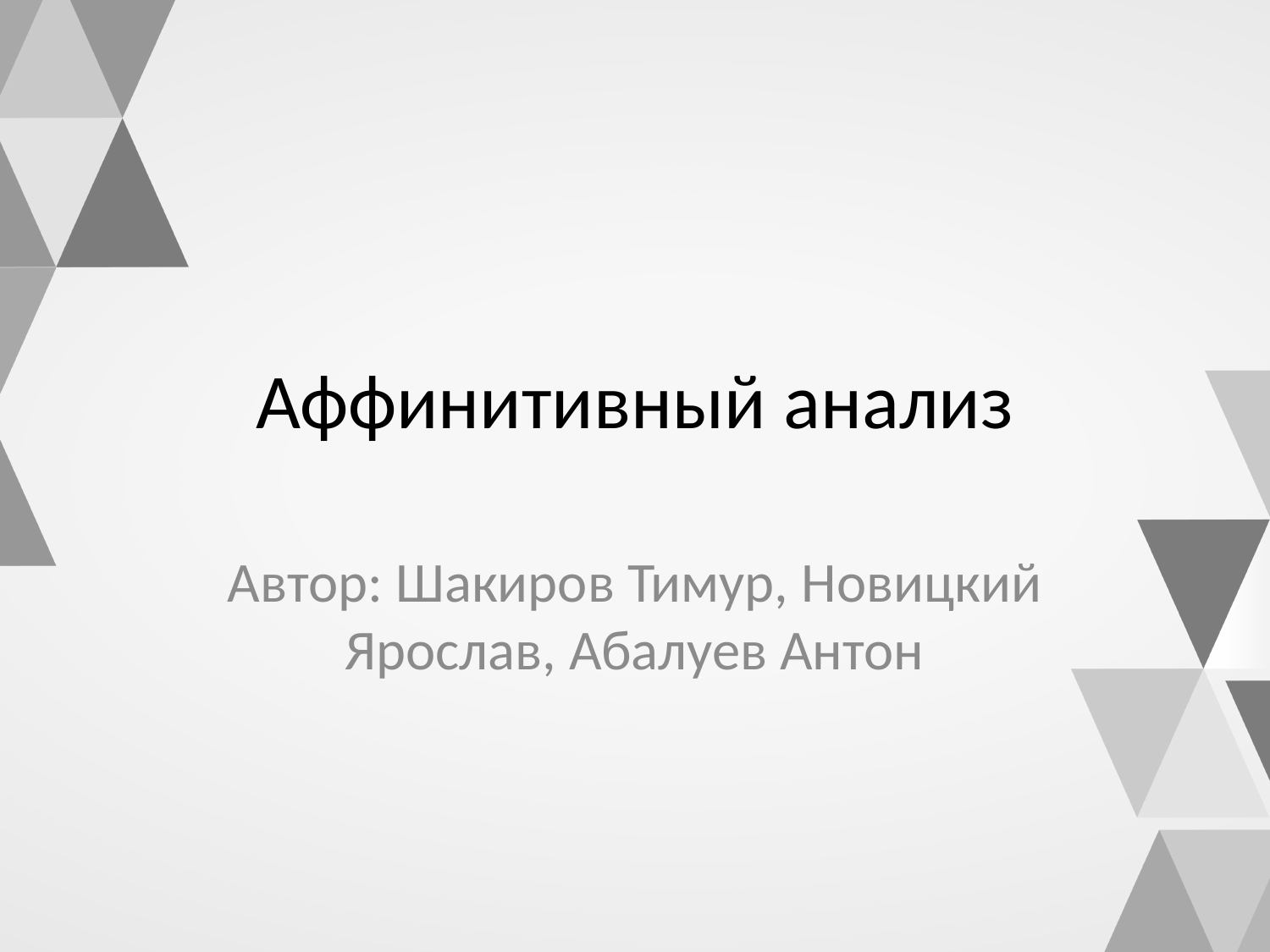

# Аффинитивный анализ
Автор: Шакиров Тимур, Новицкий Ярослав, Абалуев Антон